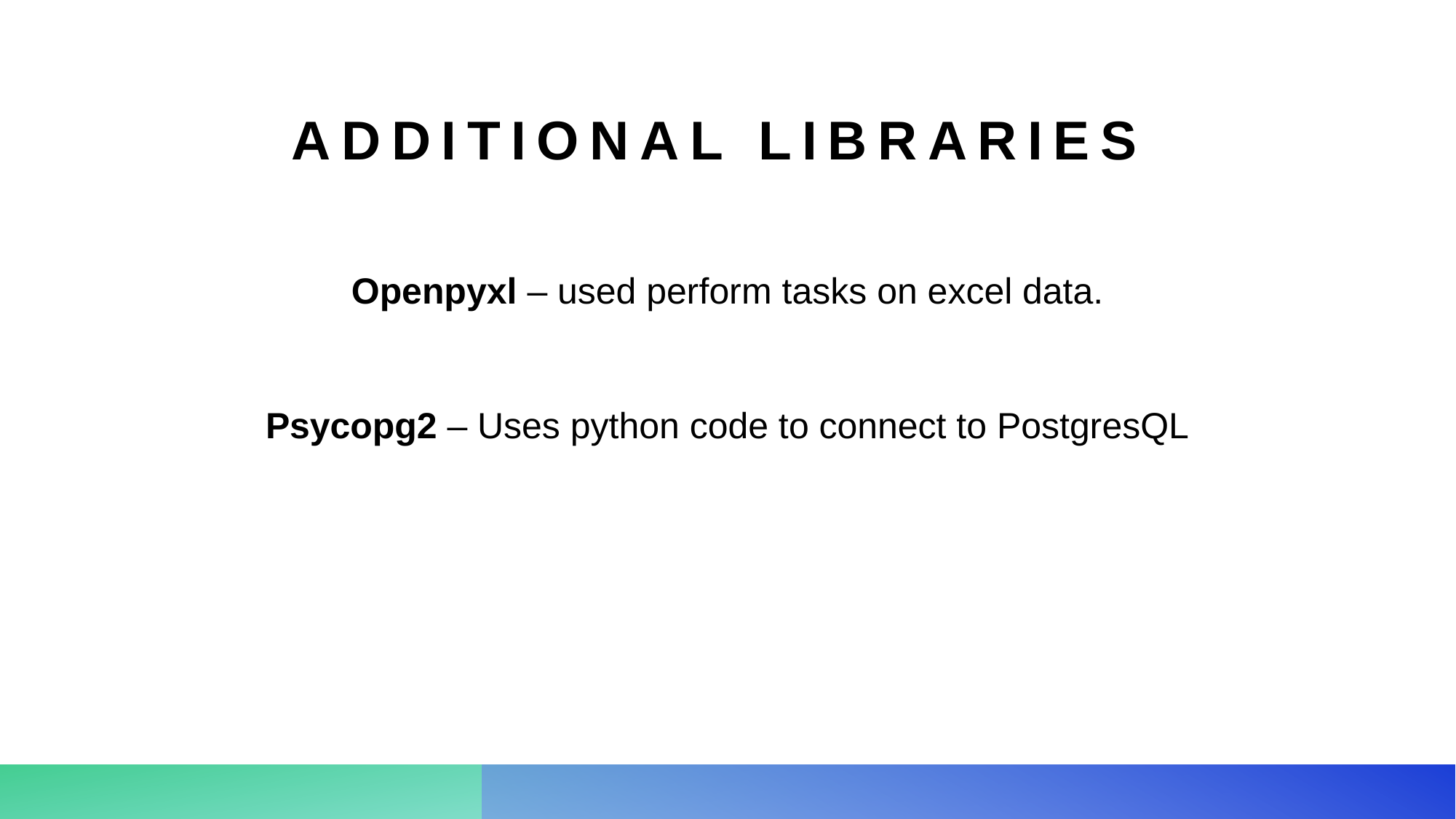

# Additional Libraries

Openpyxl – used perform tasks on excel data.

Psycopg2 – Uses python code to connect to PostgresQL